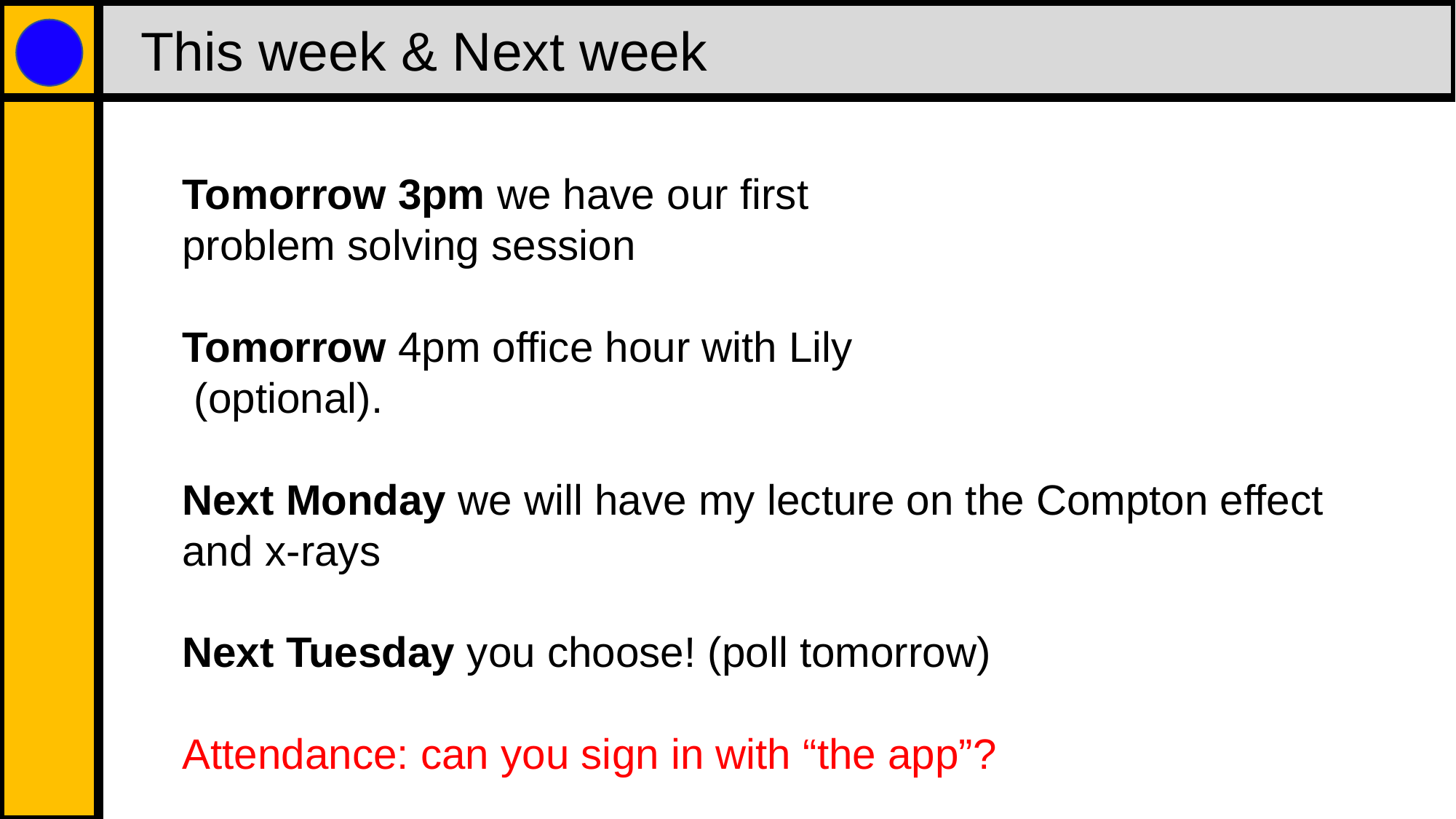

This week & Next week

Tomorrow 3pm we have our first
problem solving session

Tomorrow 4pm office hour with Lily
 (optional).

Next Monday we will have my lecture on the Compton effect and x-rays

Next Tuesday you choose! (poll tomorrow)

Attendance: can you sign in with “the app”?